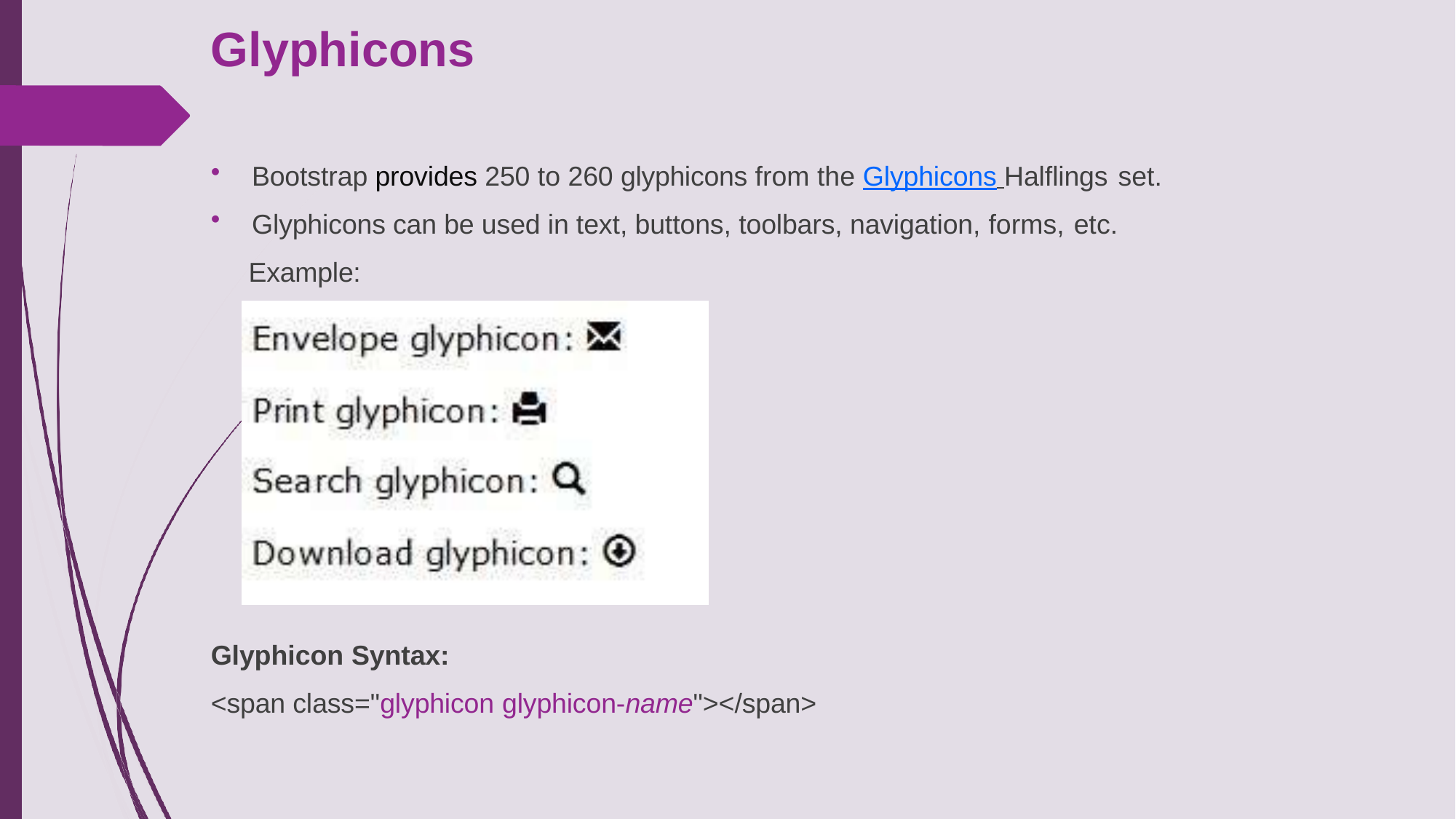

# Glyphicons
Bootstrap provides 250 to 260 glyphicons from the Glyphicons Halflings set.
Glyphicons can be used in text, buttons, toolbars, navigation, forms, etc.
Example:

Glyphicon Syntax:
<span class="glyphicon glyphicon-name"></span>